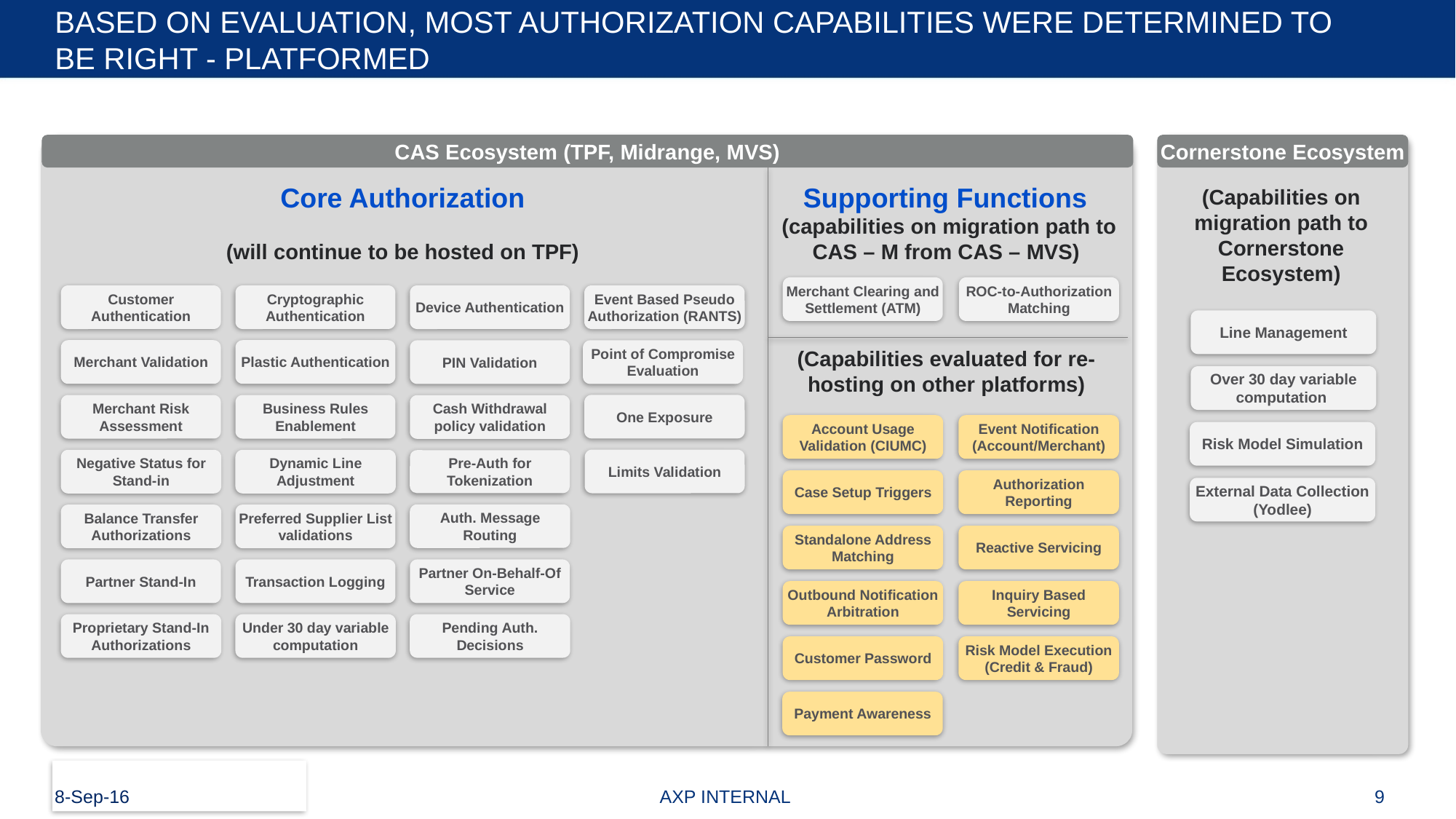

# Based on evaluation, Most Authorization capabilities were determined to be right - platformed

CAS Ecosystem (TPF, Midrange, MVS)

Cornerstone Ecosystem
Core Authorization

(will continue to be hosted on TPF)
Supporting Functions
(capabilities on migration path to CAS – M from CAS – MVS)
(Capabilities on migration path to Cornerstone Ecosystem)
Merchant Clearing and Settlement (ATM)
ROC-to-Authorization Matching
Customer Authentication
Cryptographic Authentication
Device Authentication
Event Based Pseudo Authorization (RANTS)
Line Management
(Capabilities evaluated for re-hosting on other platforms)
Merchant Validation
Plastic Authentication
PIN Validation
Point of Compromise Evaluation
Over 30 day variable computation
One Exposure
Merchant Risk Assessment
Business Rules Enablement
Cash Withdrawal policy validation
Account Usage Validation (CIUMC)
Event Notification (Account/Merchant)
Risk Model Simulation
Limits Validation
Negative Status for Stand-in
Dynamic Line Adjustment
Pre-Auth for Tokenization
Authorization Reporting
Case Setup Triggers
External Data Collection (Yodlee)
Auth. Message Routing
Balance Transfer Authorizations
Preferred Supplier List validations
Reactive Servicing
Standalone Address Matching
Partner Stand-In
Transaction Logging
Partner On-Behalf-Of Service
Inquiry Based Servicing
Outbound Notification Arbitration
Pending Auth. Decisions
Proprietary Stand-In Authorizations
Under 30 day variable computation
Customer Password
Risk Model Execution (Credit & Fraud)
Payment Awareness
8-Sep-16
AXP INTERNAL
9